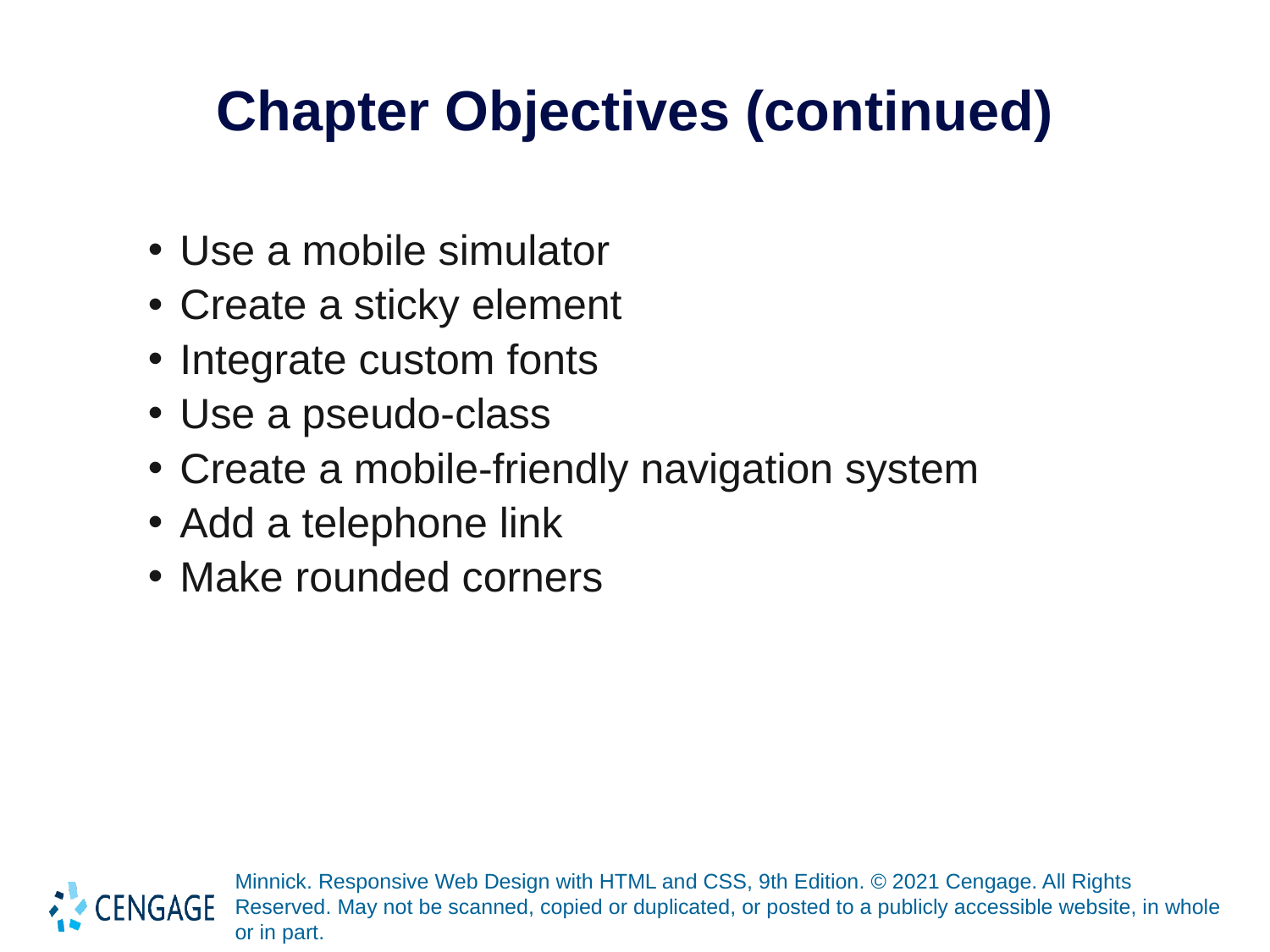

# Chapter Objectives (continued)

Use a mobile simulator
Create a sticky element
Integrate custom fonts
Use a pseudo-class
Create a mobile-friendly navigation system
Add a telephone link
Make rounded corners
Minnick. Responsive Web Design with HTML and CSS, 9th Edition. © 2021 Cengage. All Rights Reserved. May not be scanned, copied or duplicated, or posted to a publicly accessible website, in whole or in part.